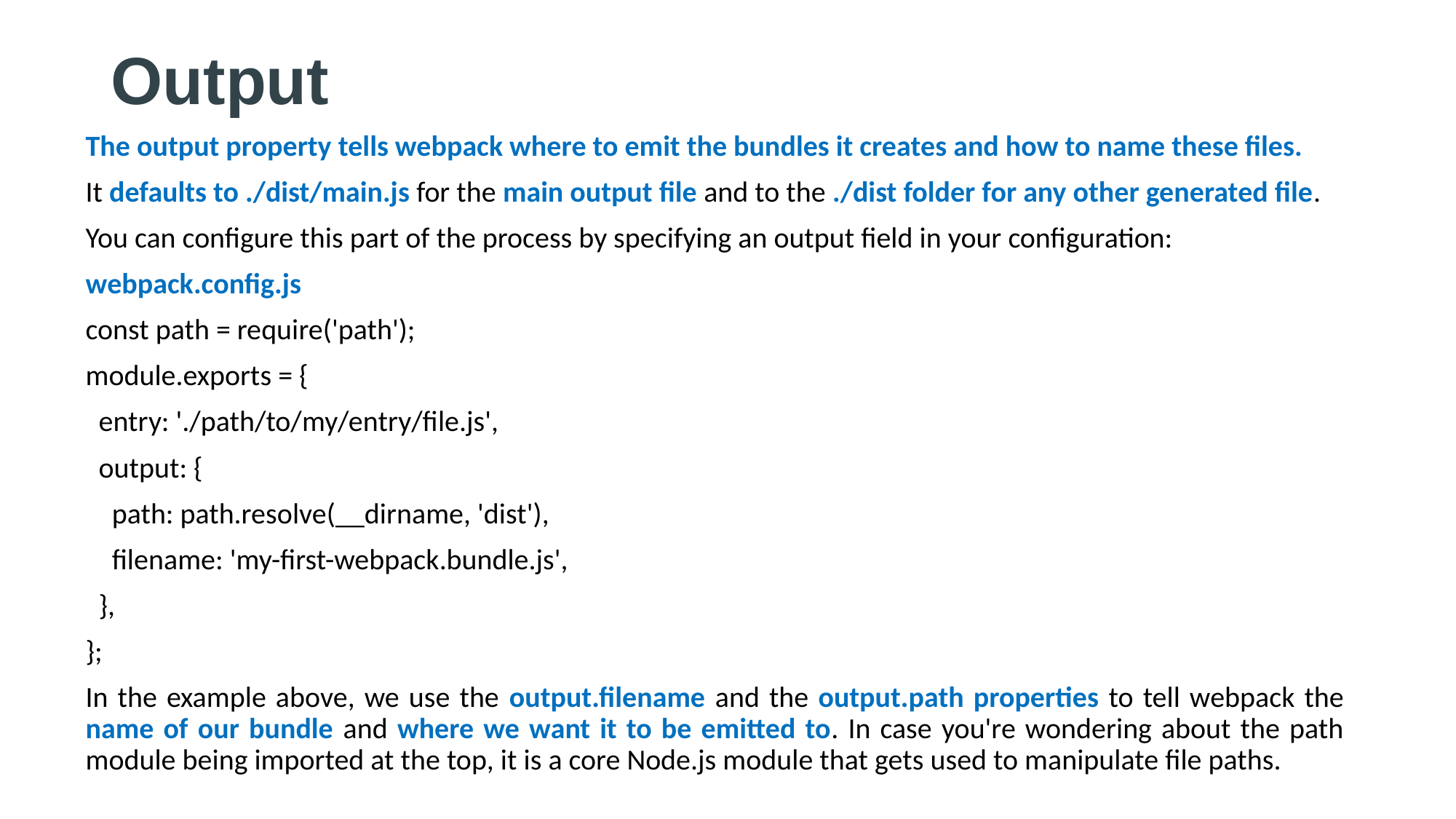

# Output
The output property tells webpack where to emit the bundles it creates and how to name these files.
It defaults to ./dist/main.js for the main output file and to the ./dist folder for any other generated file.
You can configure this part of the process by specifying an output field in your configuration:
webpack.config.js
const path = require('path');
module.exports = {
  entry: './path/to/my/entry/file.js',
  output: {
    path: path.resolve(__dirname, 'dist'),
    filename: 'my-first-webpack.bundle.js',
  },
};
In the example above, we use the output.filename and the output.path properties to tell webpack the name of our bundle and where we want it to be emitted to. In case you're wondering about the path module being imported at the top, it is a core Node.js module that gets used to manipulate file paths.